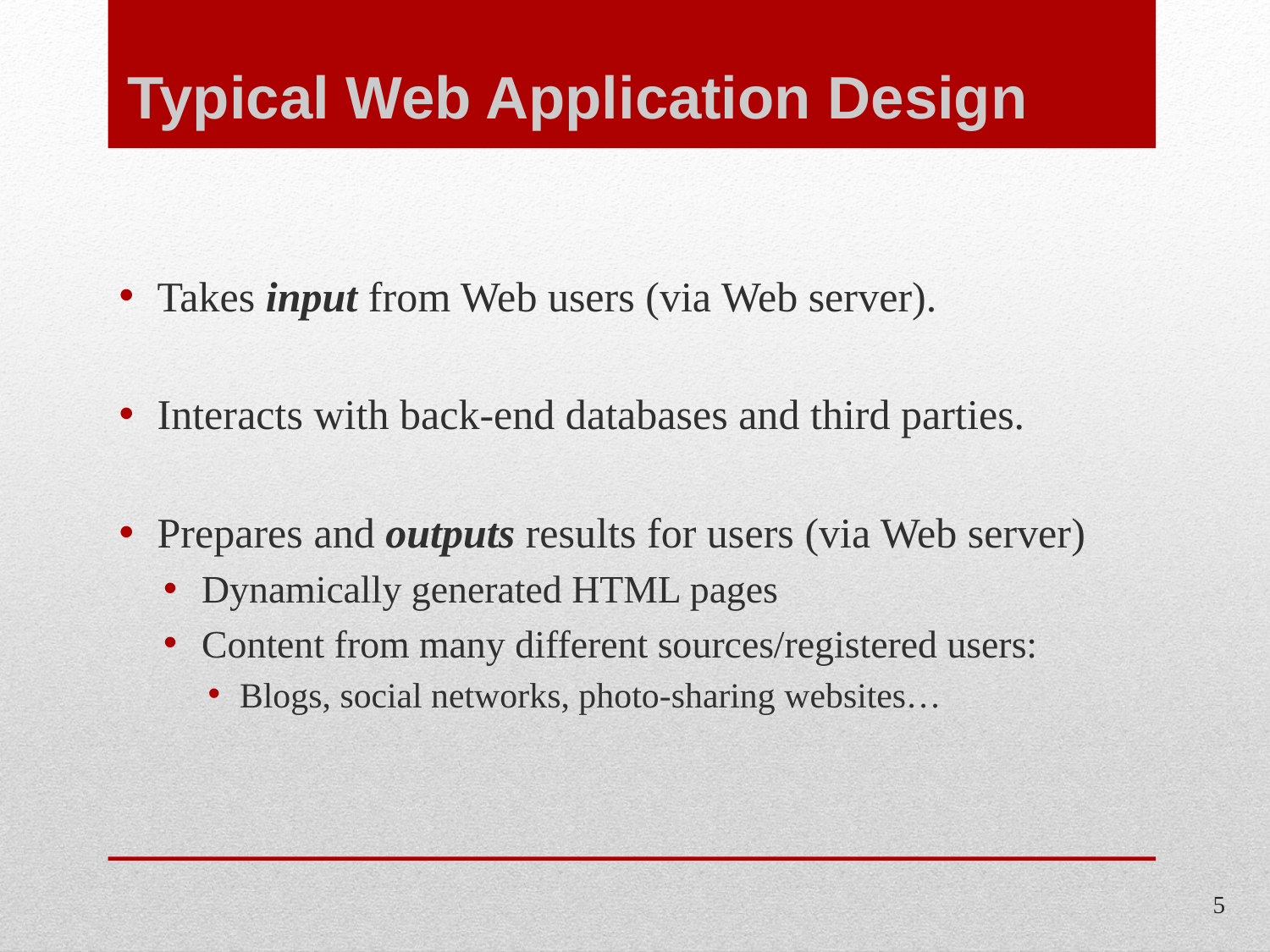

# Typical Web Application Design
Takes input from Web users (via Web server).

Interacts with back-end databases and third parties.

Prepares and outputs results for users (via Web server)
Dynamically generated HTML pages
Content from many different sources/registered users:
Blogs, social networks, photo-sharing websites…
5